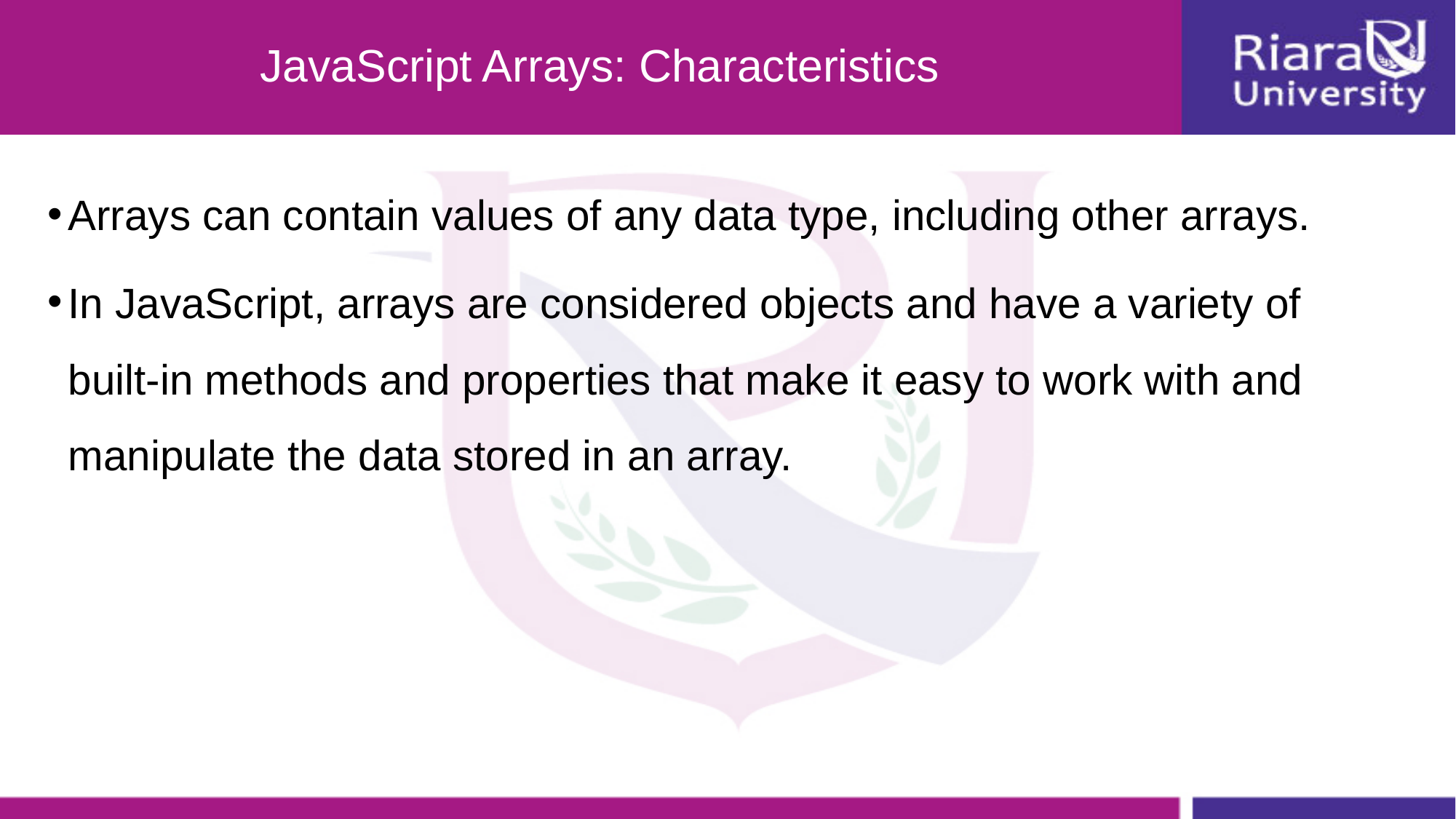

# JavaScript Arrays: Characteristics
Arrays can contain values of any data type, including other arrays.
In JavaScript, arrays are considered objects and have a variety of built-in methods and properties that make it easy to work with and manipulate the data stored in an array.